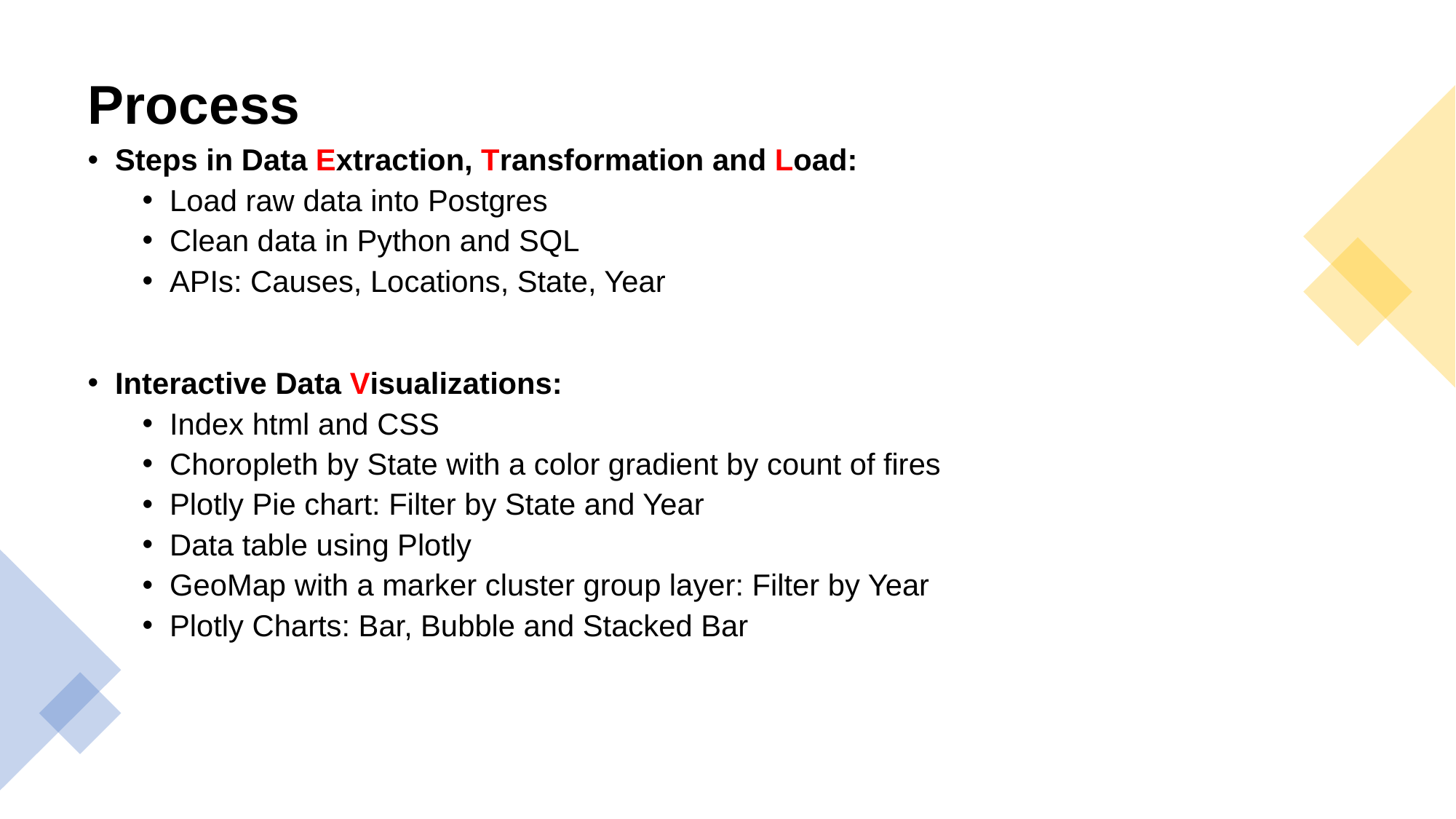

# Process
Steps in Data Extraction, Transformation and Load:
Load raw data into Postgres
Clean data in Python and SQL
APIs: Causes, Locations, State, Year

Interactive Data Visualizations:
Index html and CSS
Choropleth by State with a color gradient by count of fires
Plotly Pie chart: Filter by State and Year
Data table using Plotly
GeoMap with a marker cluster group layer: Filter by Year
Plotly Charts: Bar, Bubble and Stacked Bar